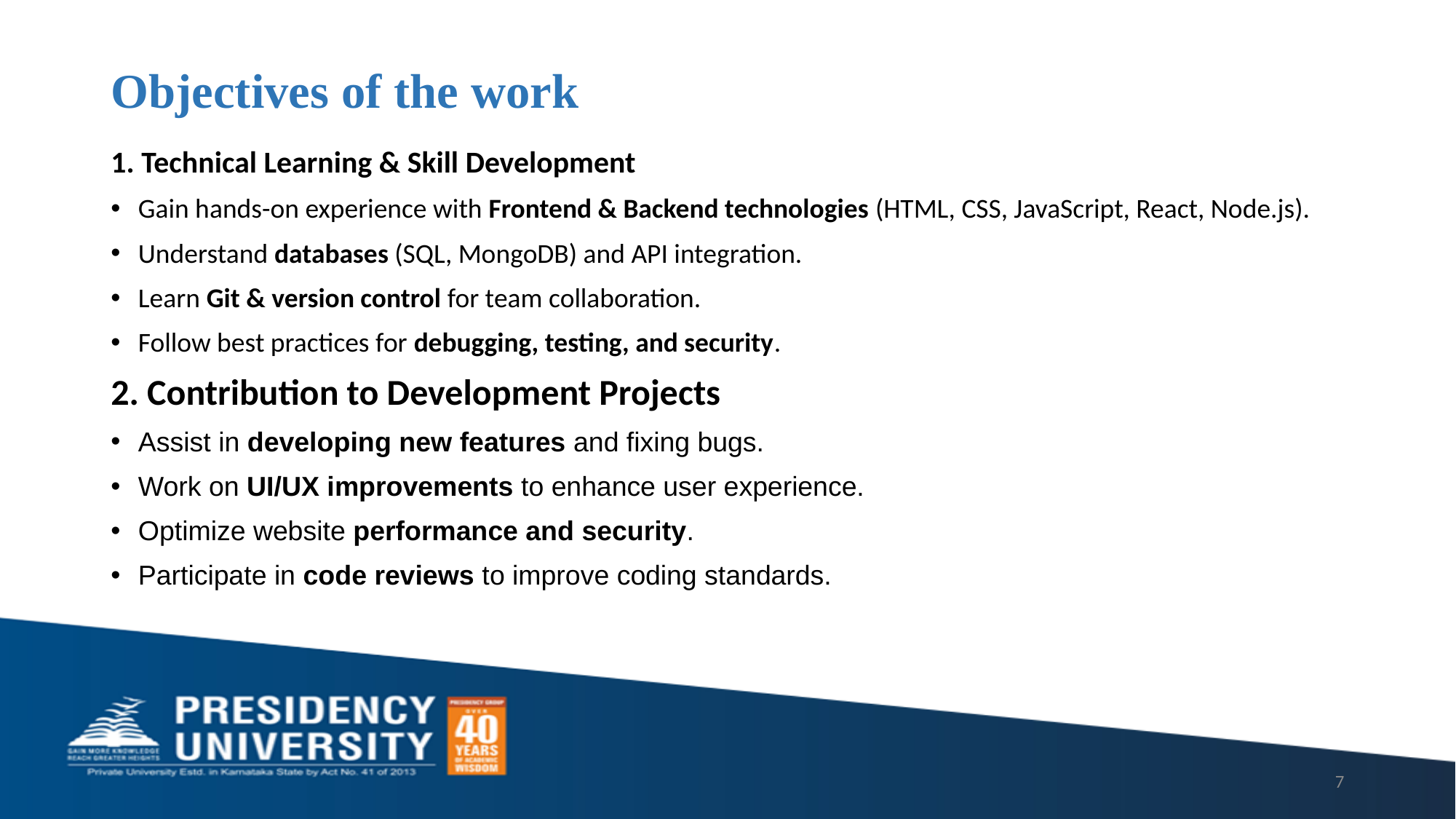

# Objectives of the work
1. Technical Learning & Skill Development
Gain hands-on experience with Frontend & Backend technologies (HTML, CSS, JavaScript, React, Node.js).
Understand databases (SQL, MongoDB) and API integration.
Learn Git & version control for team collaboration.
Follow best practices for debugging, testing, and security.
2. Contribution to Development Projects
Assist in developing new features and fixing bugs.
Work on UI/UX improvements to enhance user experience.
Optimize website performance and security.
Participate in code reviews to improve coding standards.
7